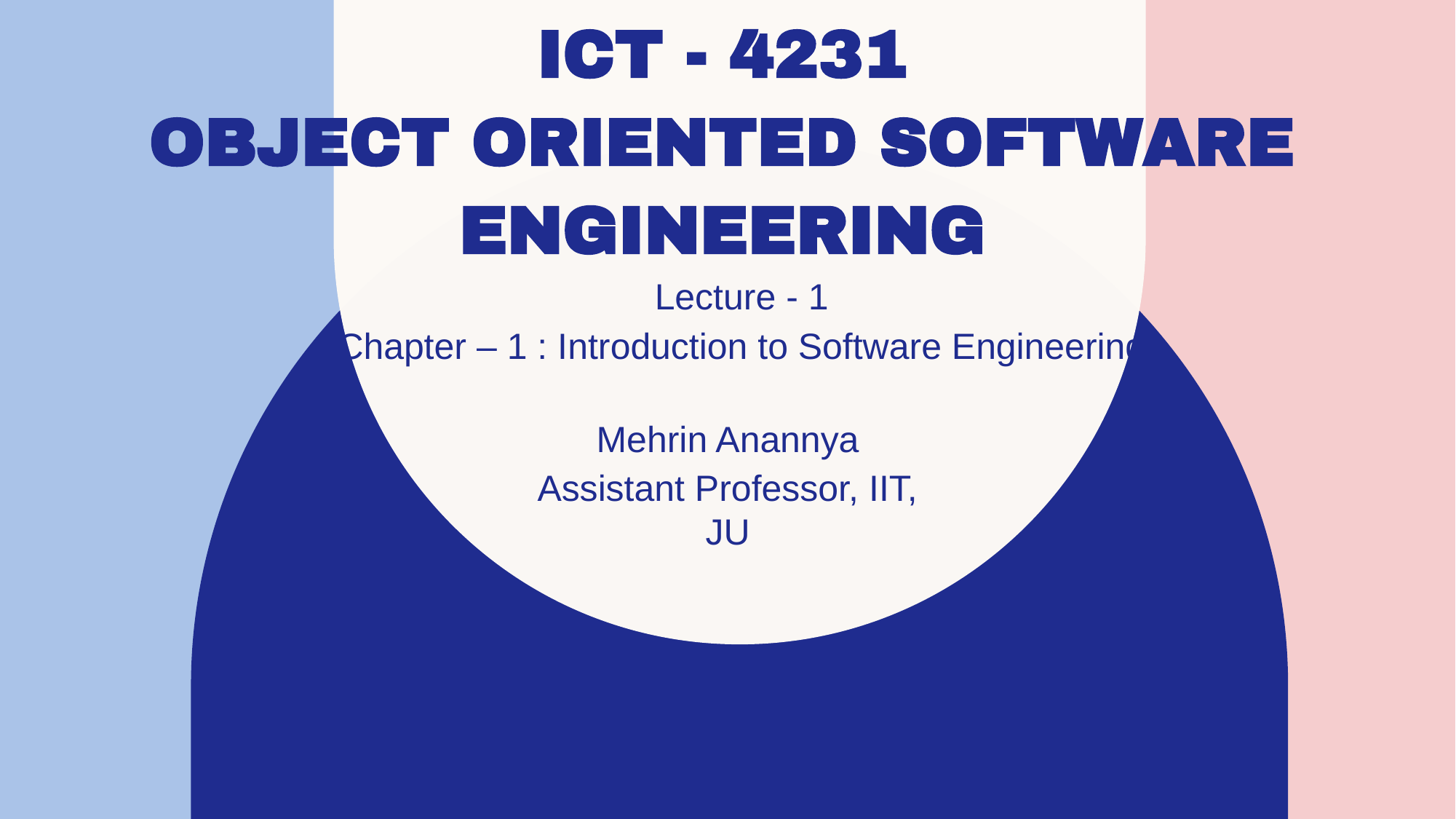

# ICT - 4231 OBJECT ORIENTED SOFTWARE ENGINEERING
Lecture - 1
Chapter – 1 : Introduction to Software Engineering

Mehrin Anannya
Assistant Professor, IIT, JU